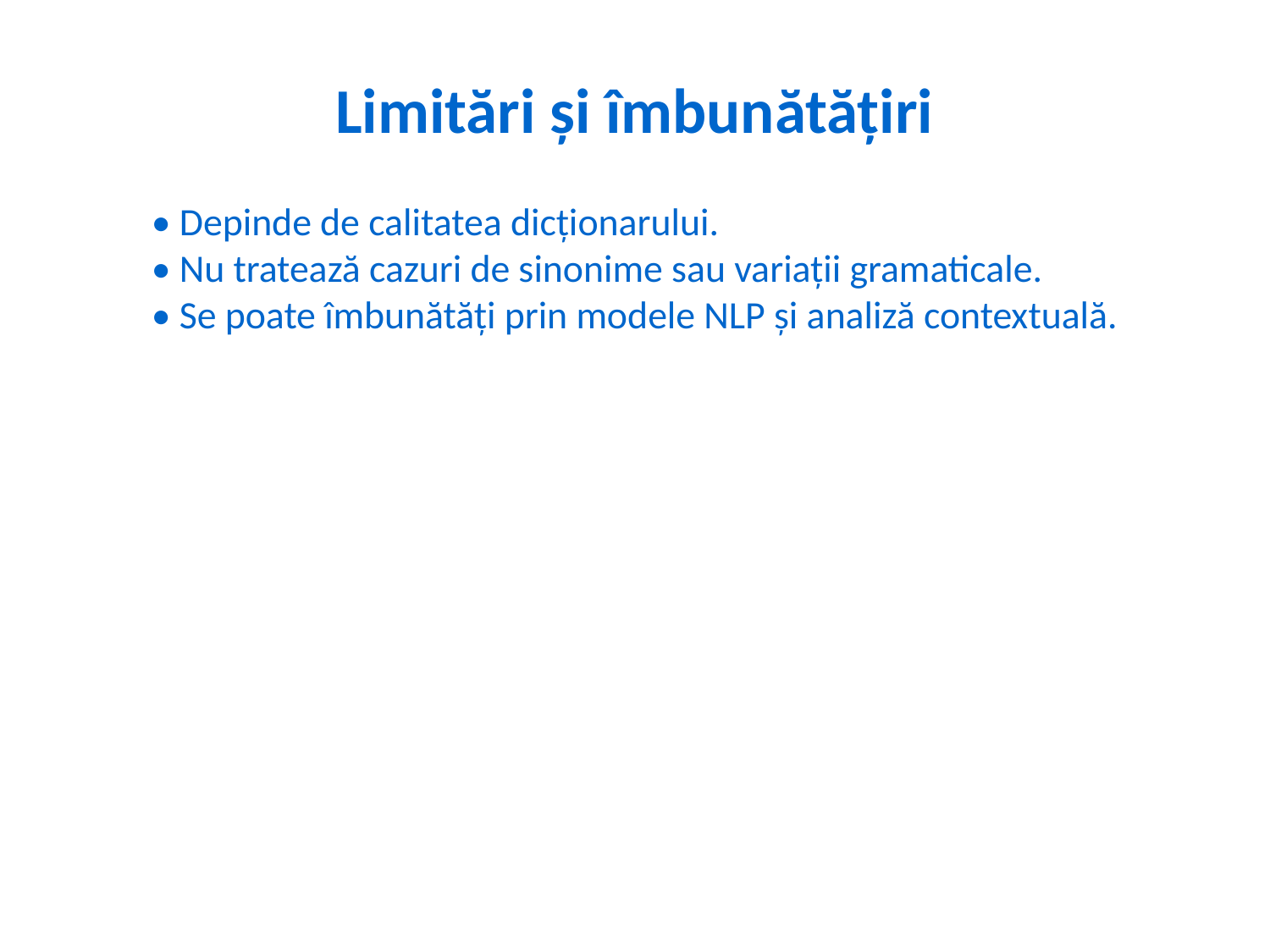

Limitări și îmbunătățiri
• Depinde de calitatea dicționarului.
• Nu tratează cazuri de sinonime sau variații gramaticale.
• Se poate îmbunătăți prin modele NLP și analiză contextuală.